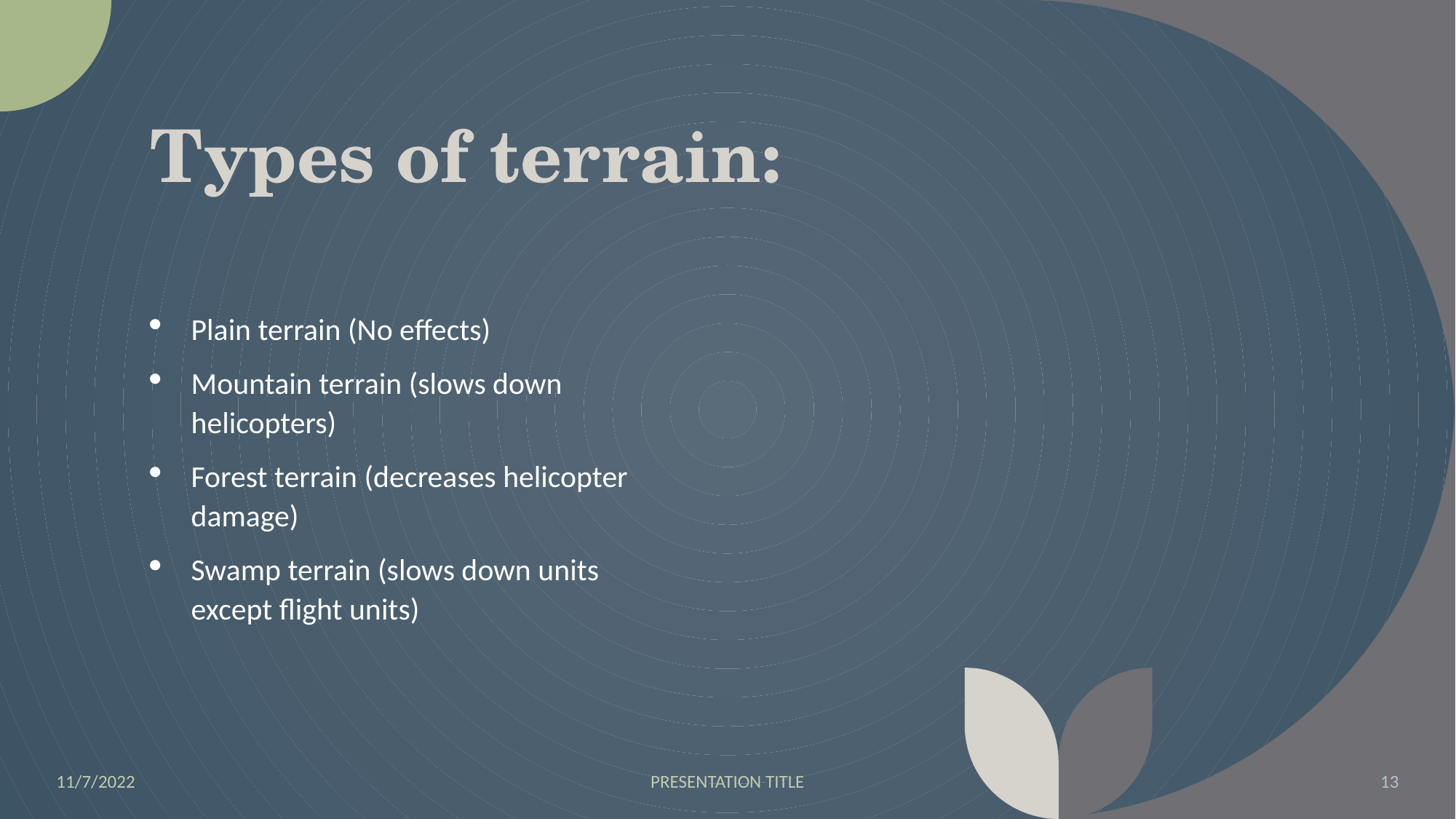

# Types of terrain:
Plain terrain (No effects)
Mountain terrain (slows down helicopters)
Forest terrain (decreases helicopter damage)
Swamp terrain (slows down units except flight units)
11/7/2022
PRESENTATION TITLE
13